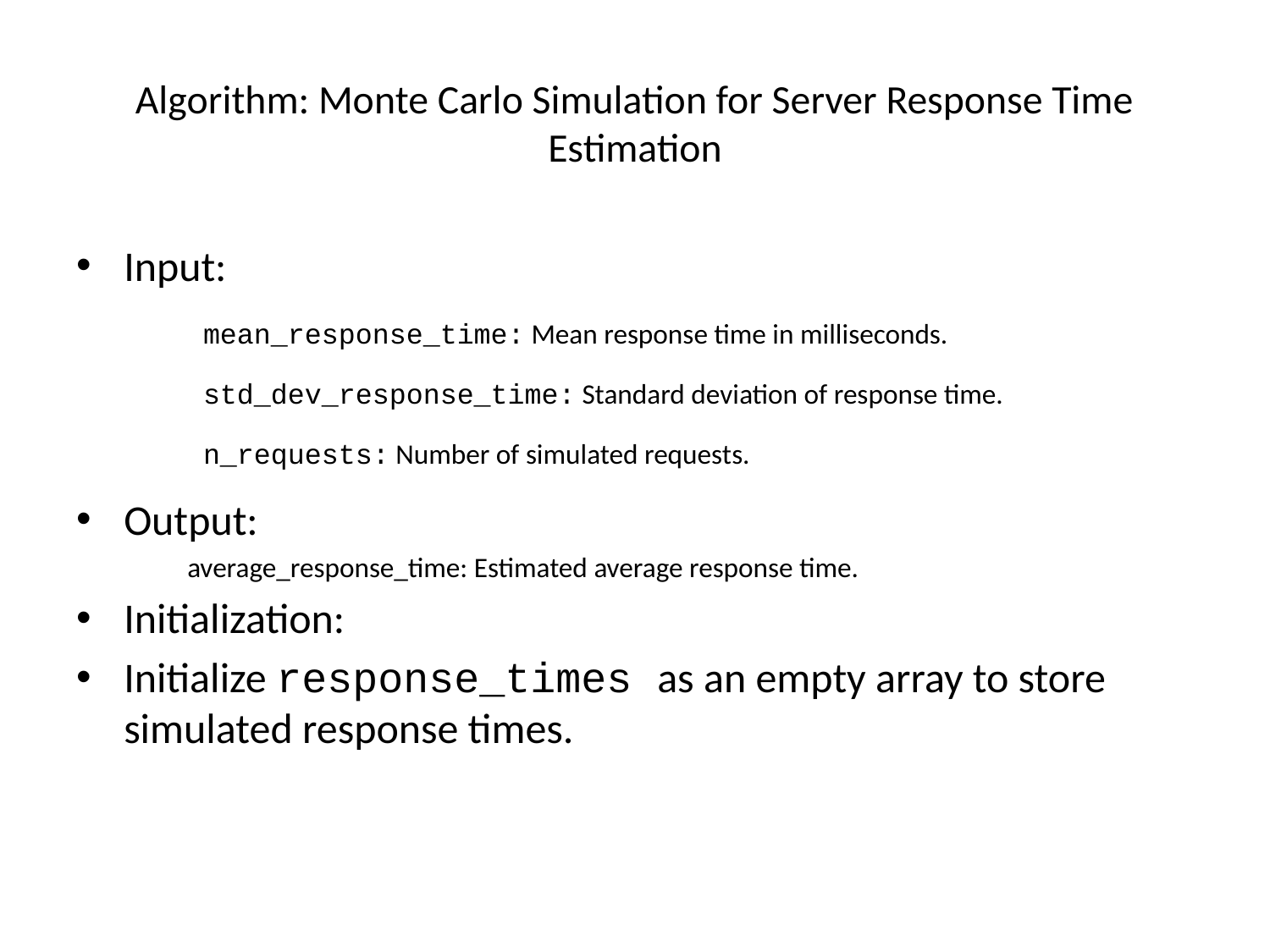

# Algorithm: Monte Carlo Simulation for Server Response Time Estimation
Input:
mean_response_time: Mean response time in milliseconds.
std_dev_response_time: Standard deviation of response time.
n_requests: Number of simulated requests.
Output:
average_response_time: Estimated average response time.
Initialization:
Initialize response_times as an empty array to store simulated response times.